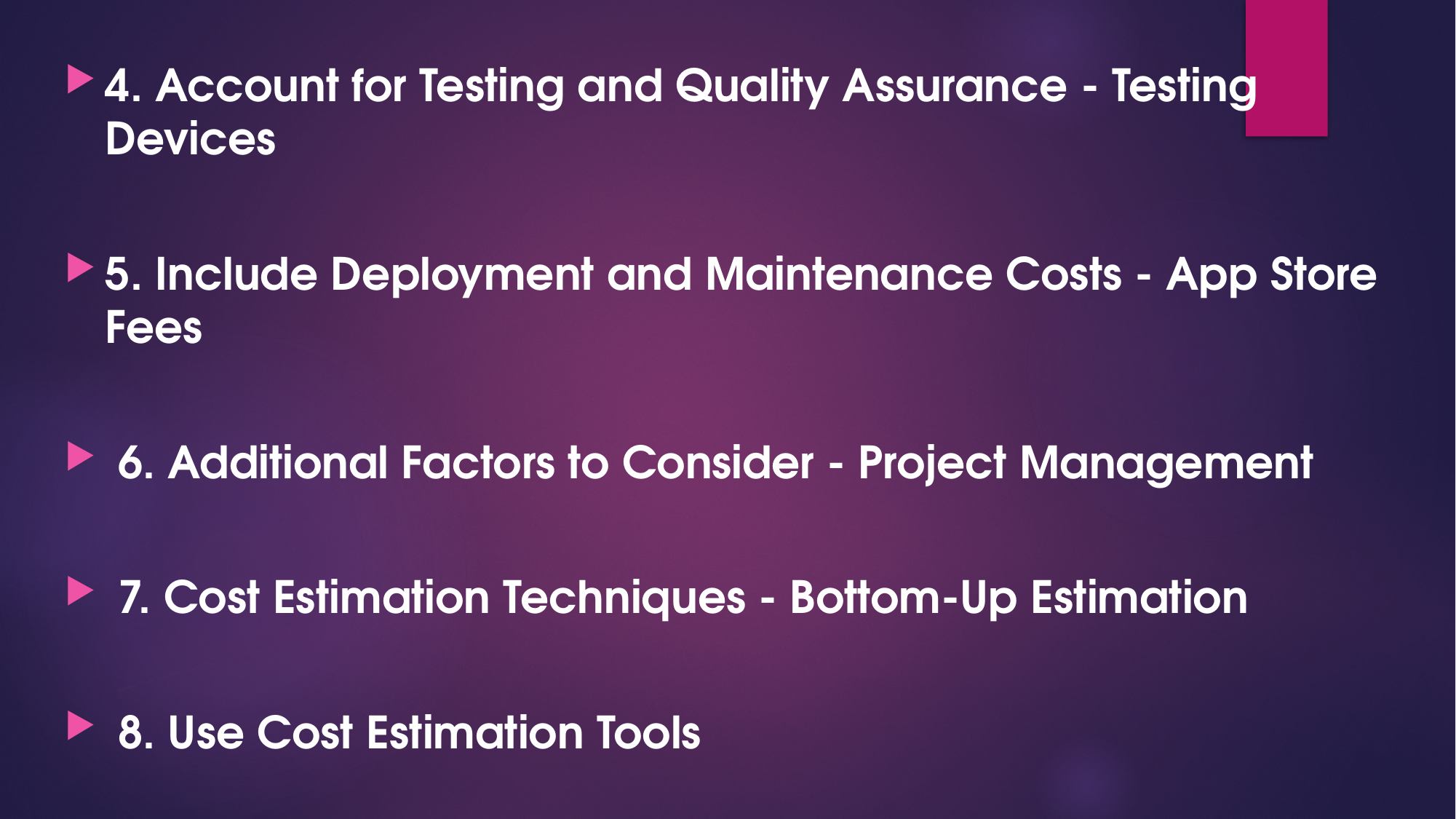

4. Account for Testing and Quality Assurance - Testing Devices

5. Include Deployment and Maintenance Costs - App Store Fees

 6. Additional Factors to Consider - Project Management

 7. Cost Estimation Techniques - Bottom-Up Estimation

 8. Use Cost Estimation Tools